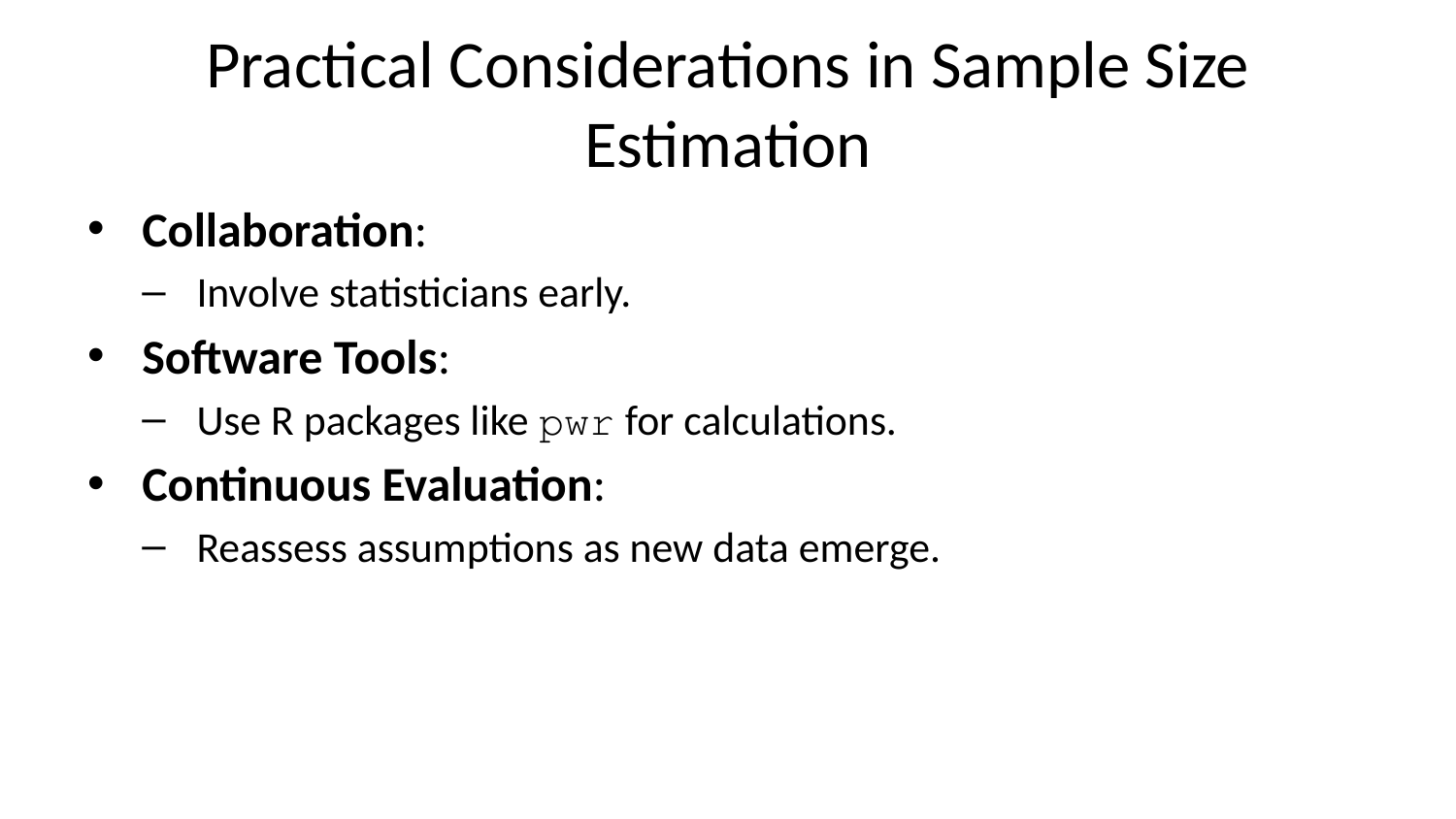

# Practical Considerations in Sample Size Estimation
Collaboration:
Involve statisticians early.
Software Tools:
Use R packages like pwr for calculations.
Continuous Evaluation:
Reassess assumptions as new data emerge.